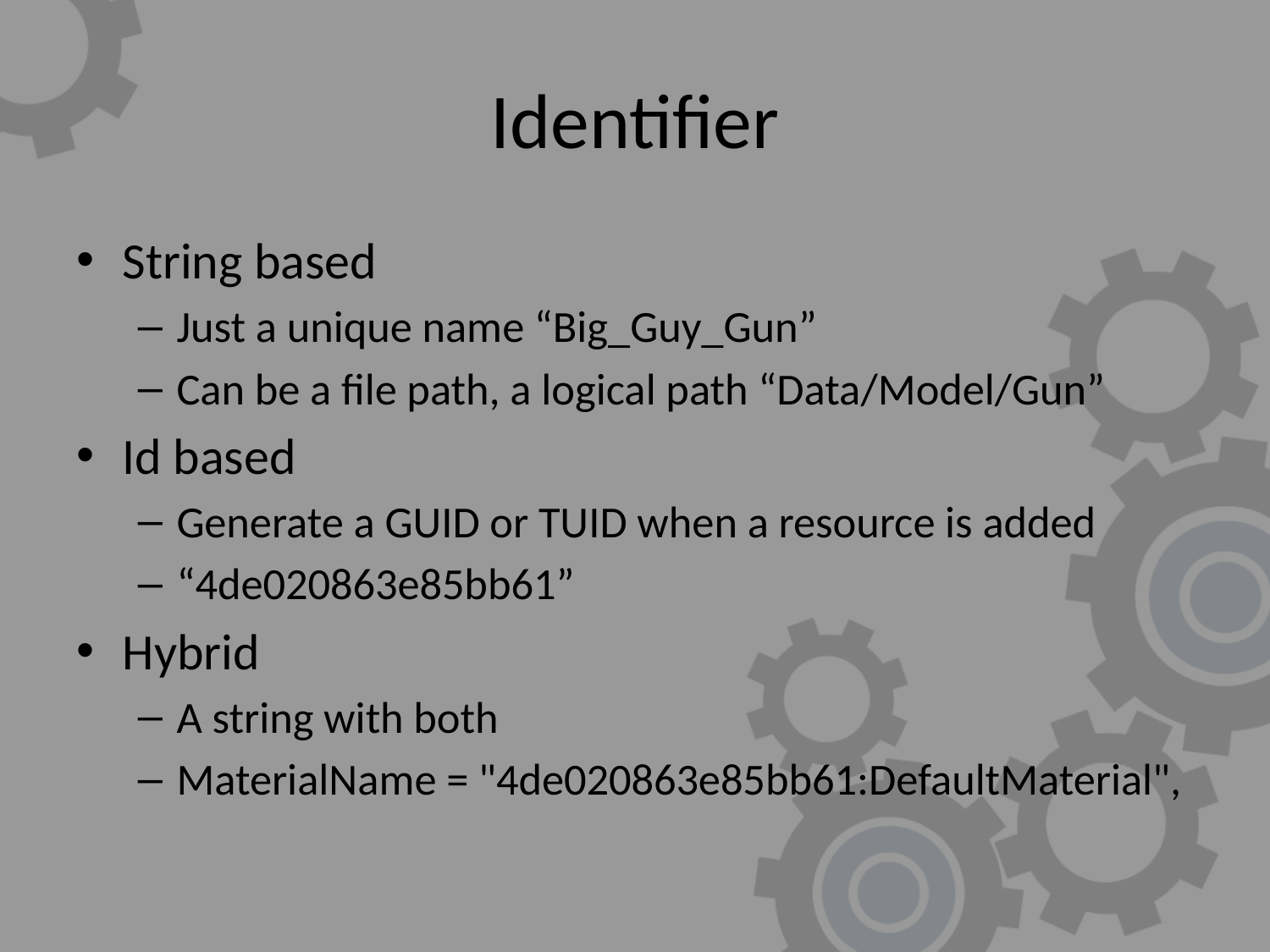

# Identifier
String based
Just a unique name “Big_Guy_Gun”
Can be a file path, a logical path “Data/Model/Gun”
Id based
Generate a GUID or TUID when a resource is added
“4de020863e85bb61”
Hybrid
A string with both
MaterialName = "4de020863e85bb61:DefaultMaterial",